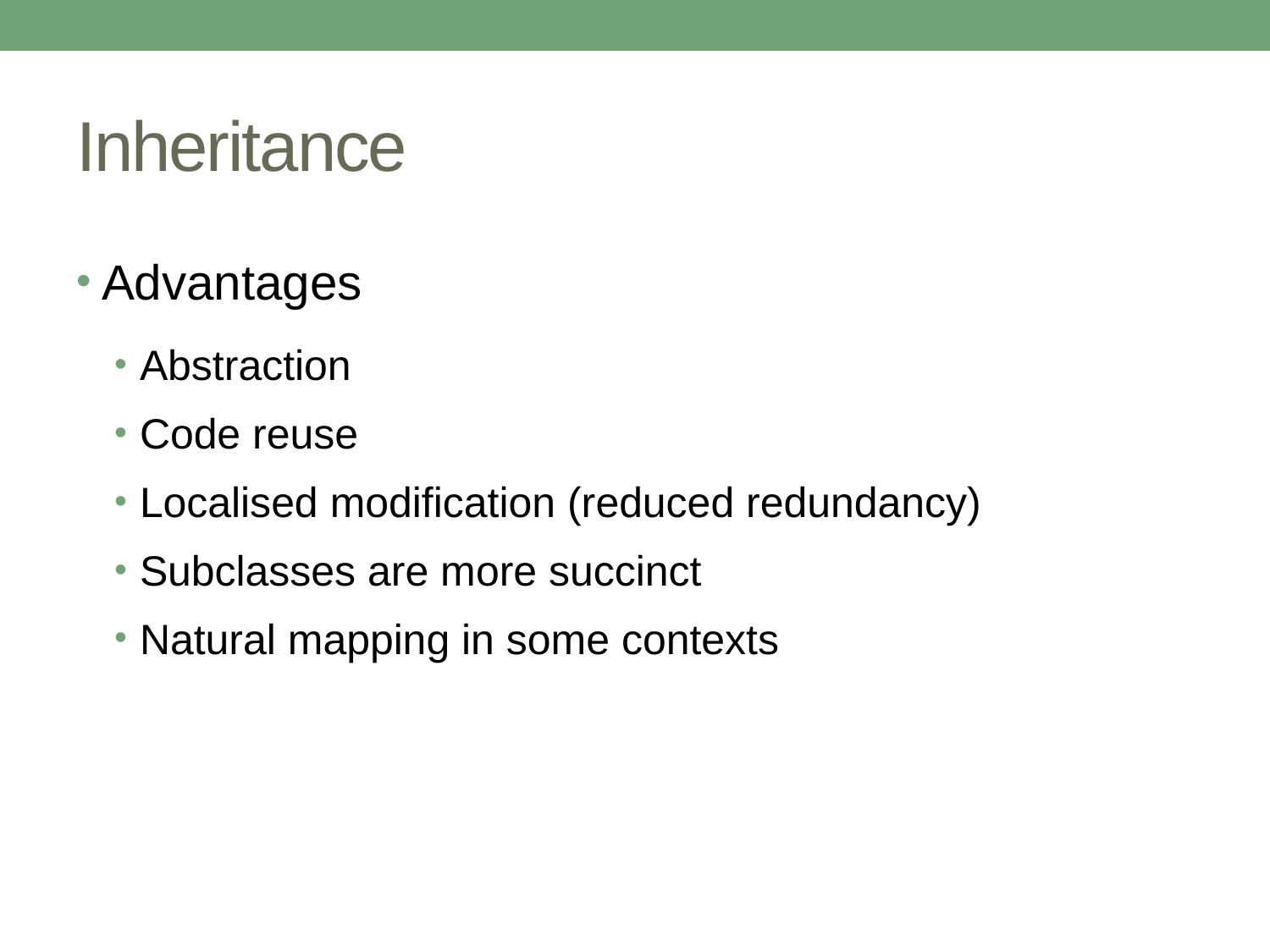

# Inheritance
Advantages
Abstraction
Code reuse
Localised modification (reduced redundancy)
Subclasses are more succinct
Natural mapping in some contexts